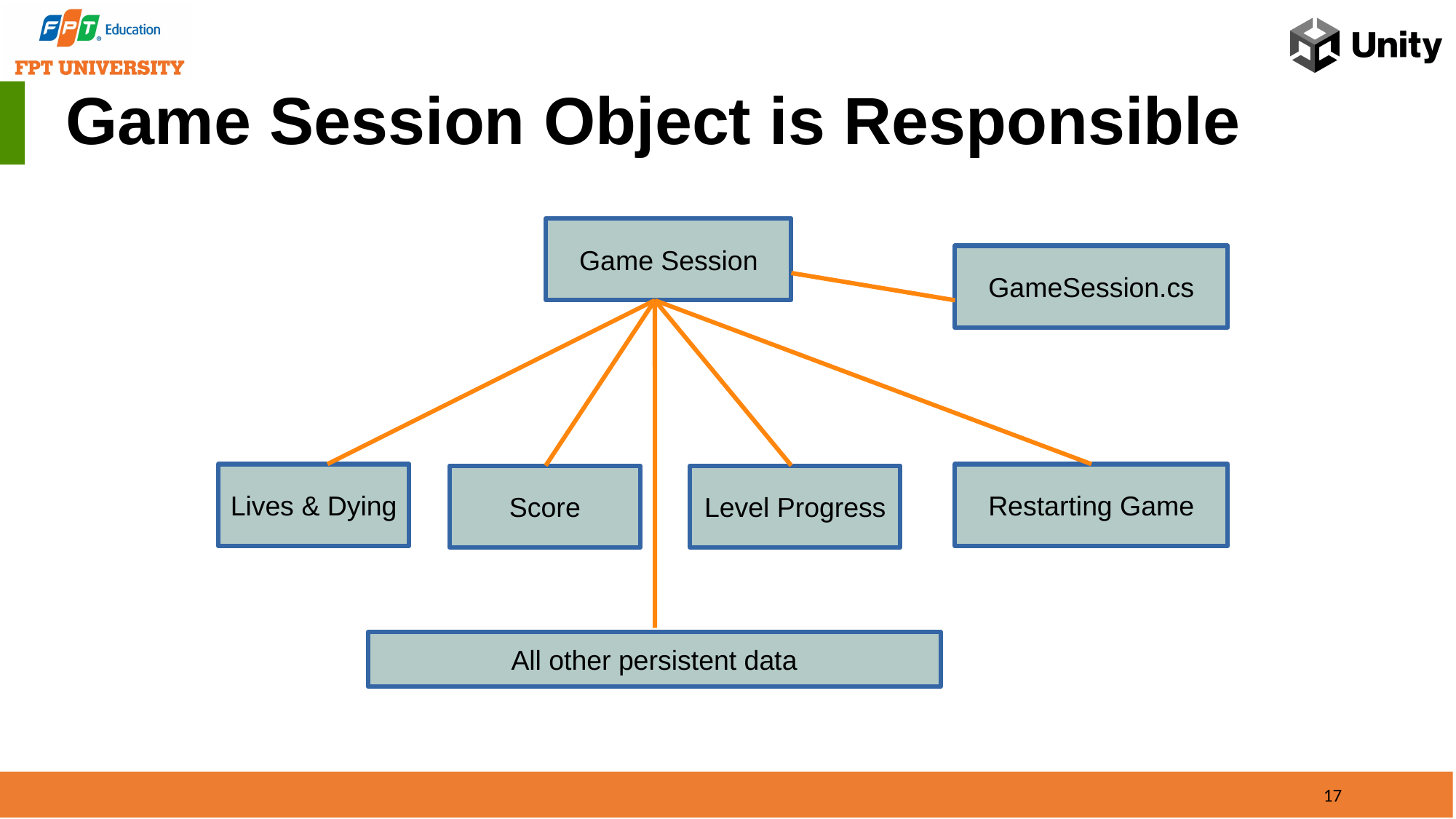

Game Session Object is Responsible
Game Session
GameSession.cs

Lives & Dying
Restarting Game
Score
Level Progress
All other persistent data
17